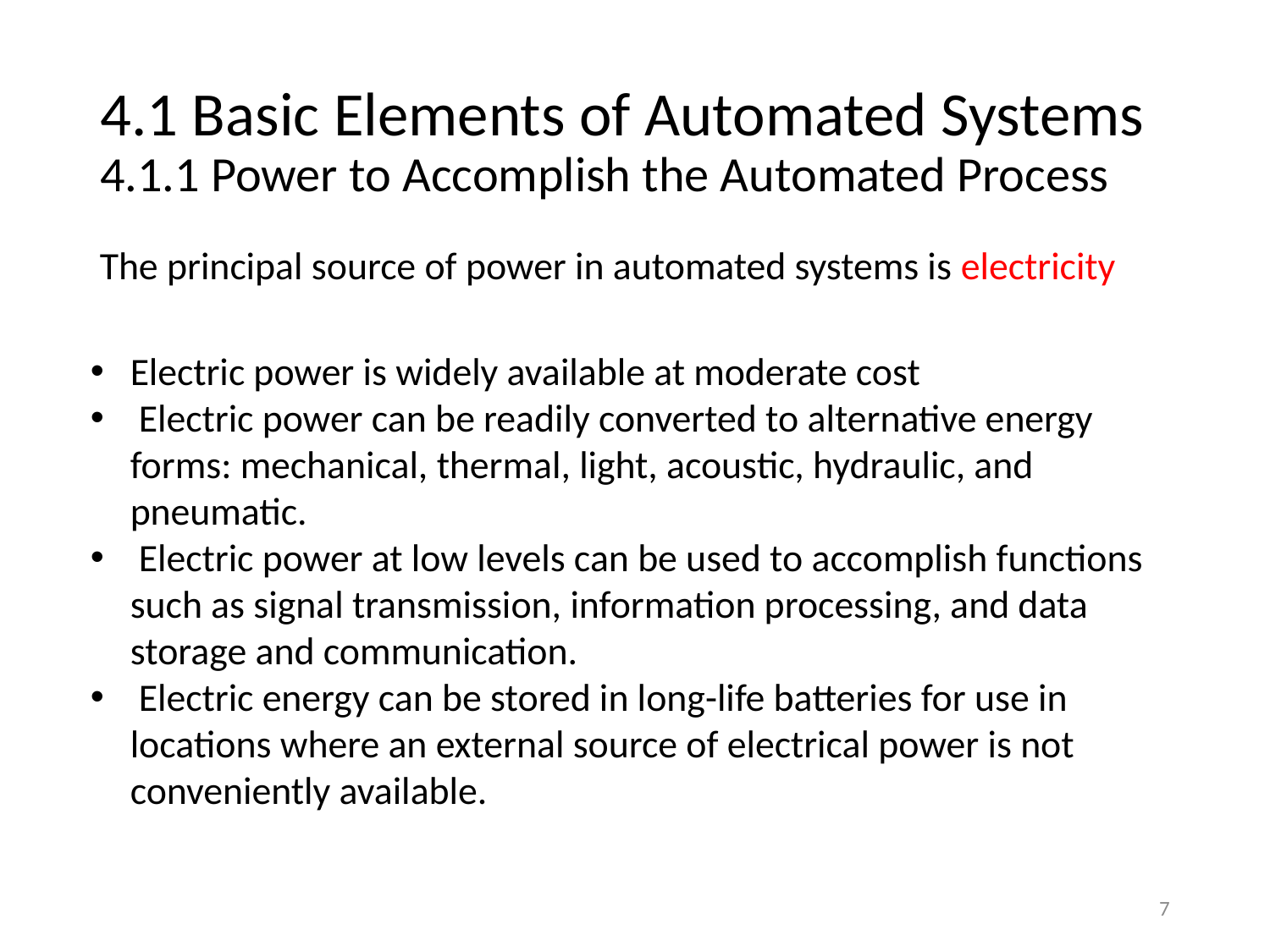

# 4.1 Basic Elements of Automated Systems 4.1.1 Power to Accomplish the Automated Process
The principal source of power in automated systems is electricity
Electric power is widely available at moderate cost
 Electric power can be readily converted to alternative energy forms: mechanical, thermal, light, acoustic, hydraulic, and pneumatic.
 Electric power at low levels can be used to accomplish functions such as signal transmission, information processing, and data storage and communication.
 Electric energy can be stored in long-life batteries for use in locations where an external source of electrical power is not conveniently available.
7